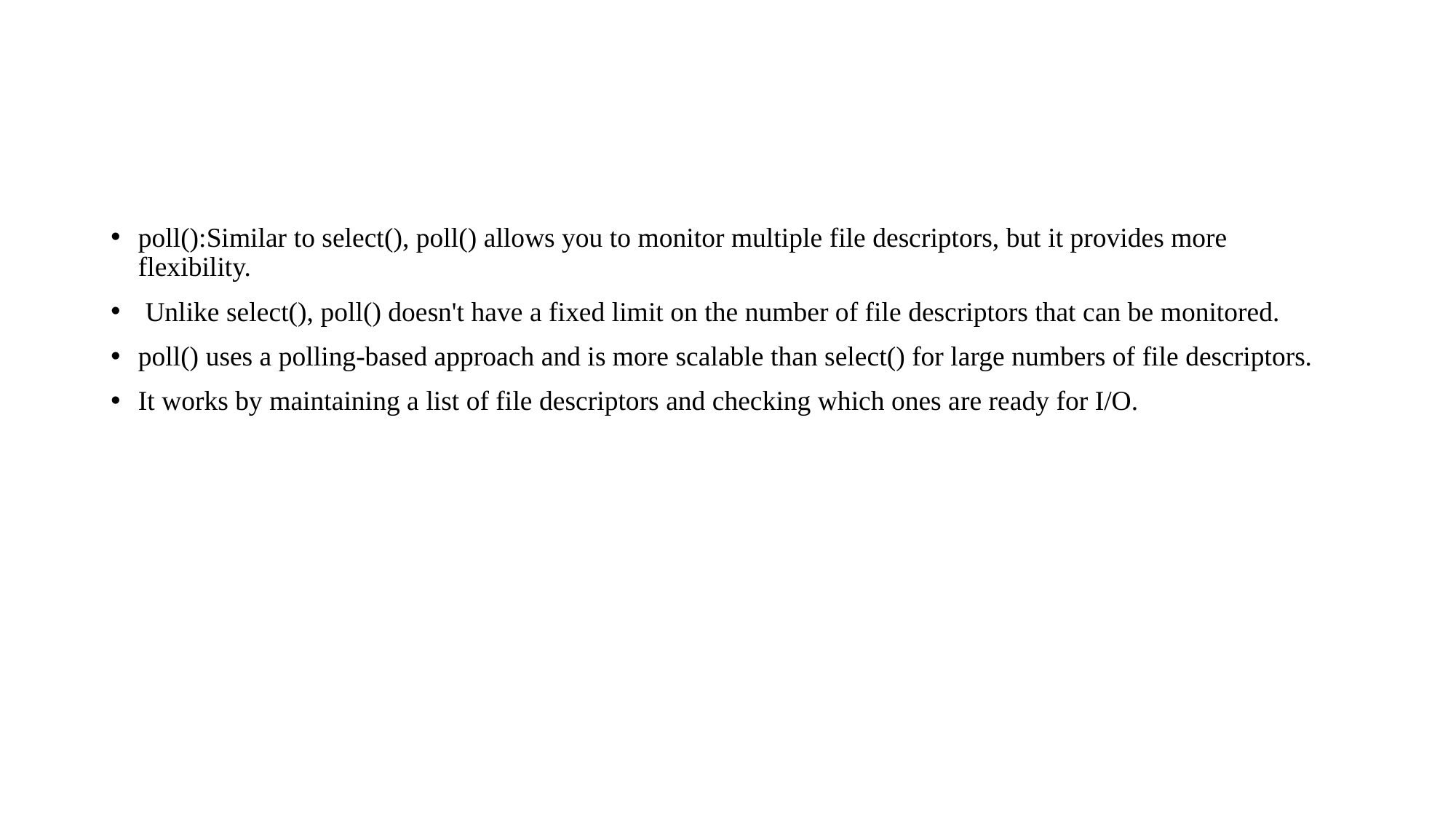

#
poll():Similar to select(), poll() allows you to monitor multiple file descriptors, but it provides more flexibility.
 Unlike select(), poll() doesn't have a fixed limit on the number of file descriptors that can be monitored.
poll() uses a polling-based approach and is more scalable than select() for large numbers of file descriptors.
It works by maintaining a list of file descriptors and checking which ones are ready for I/O.